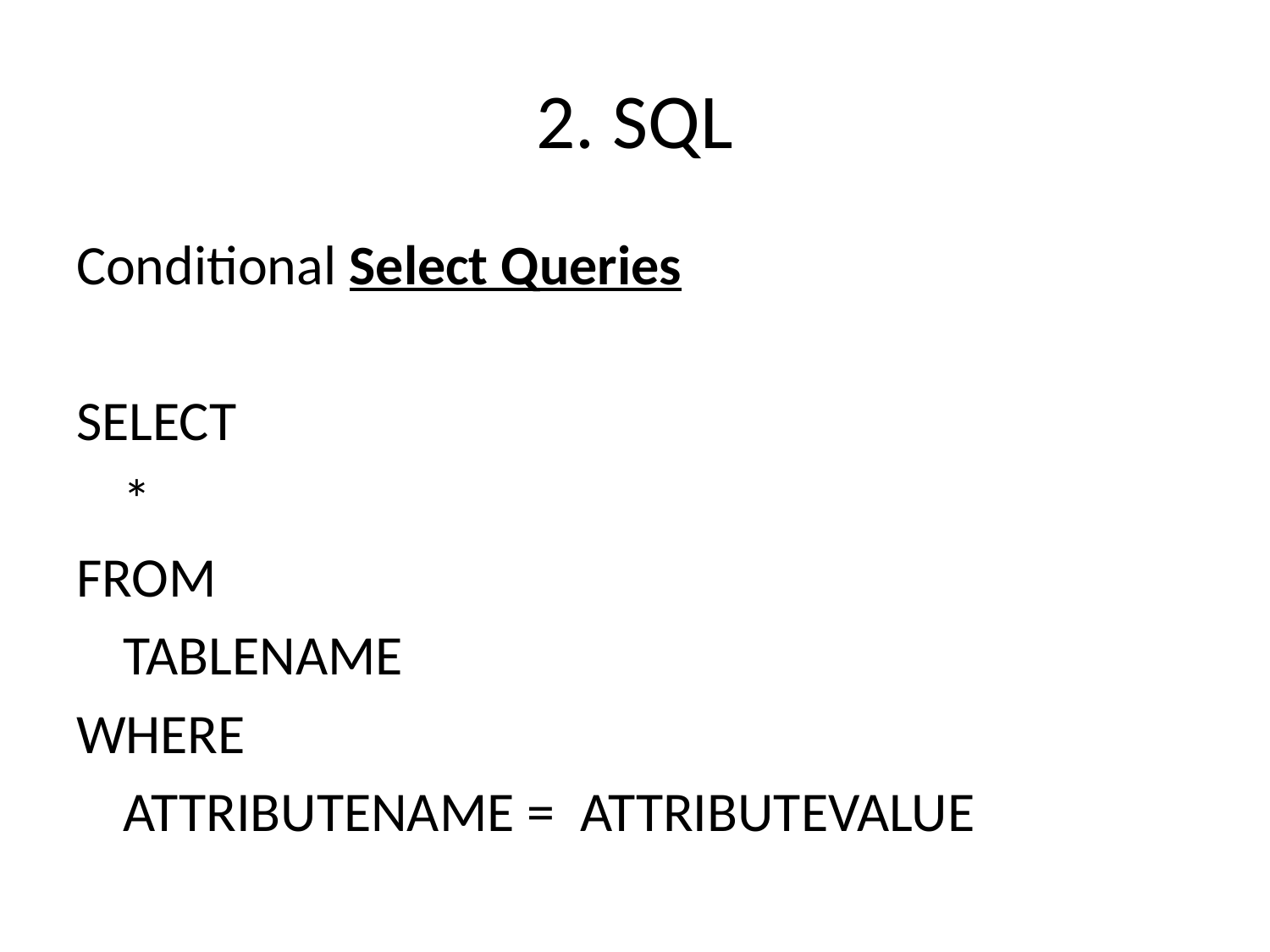

# 2. SQL
Conditional Select Queries

SELECT
		*
FROM
	TABLENAME
WHERE
	ATTRIBUTENAME =  ATTRIBUTEVALUE